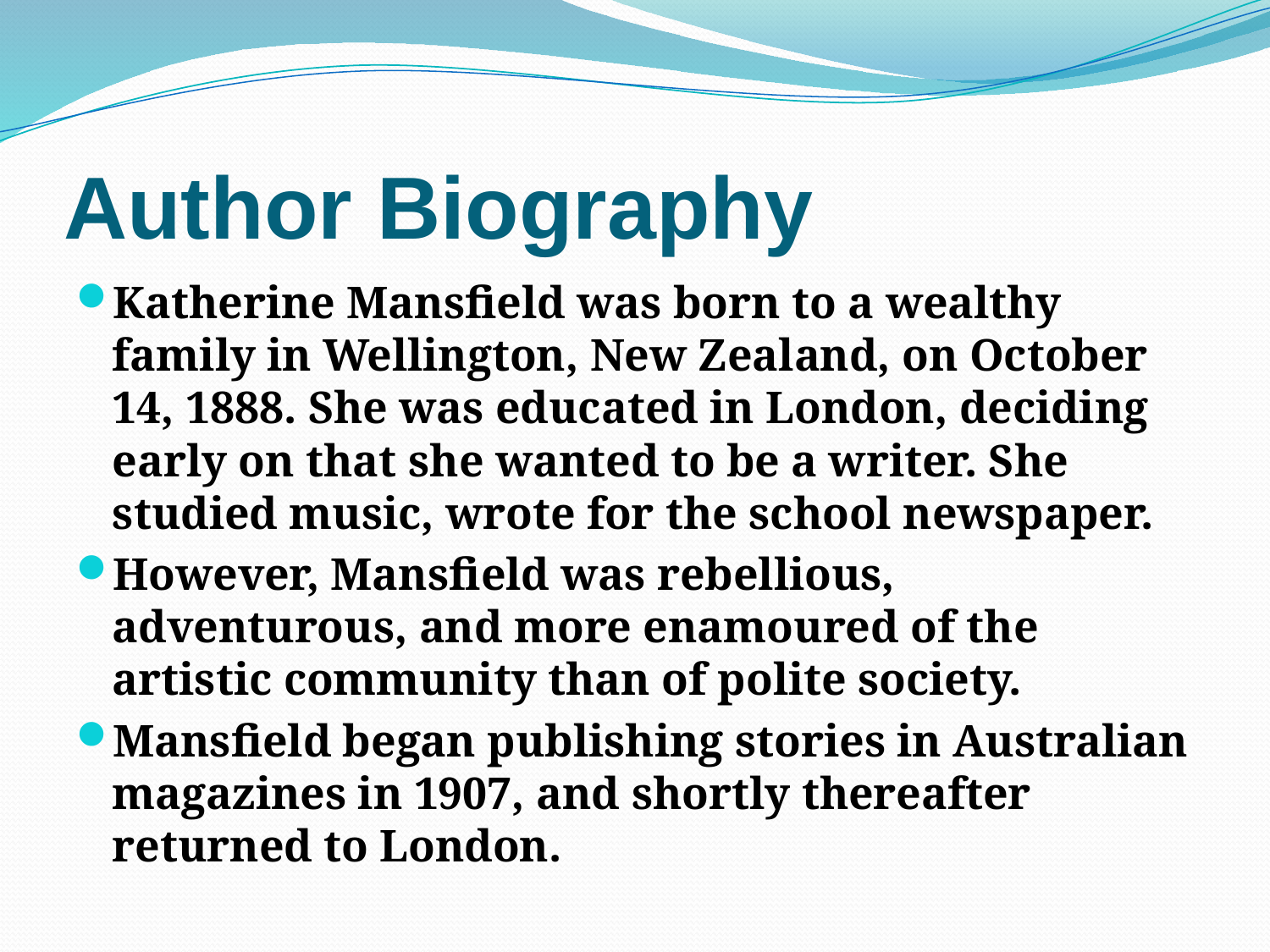

# Author Biography
Katherine Mansfield was born to a wealthy family in Wellington, New Zealand, on October 14, 1888. She was educated in London, deciding early on that she wanted to be a writer. She studied music, wrote for the school newspaper.
However, Mansfield was rebellious, adventurous, and more enamoured of the artistic community than of polite society.
Mansfield began publishing stories in Australian magazines in 1907, and shortly thereafter returned to London.